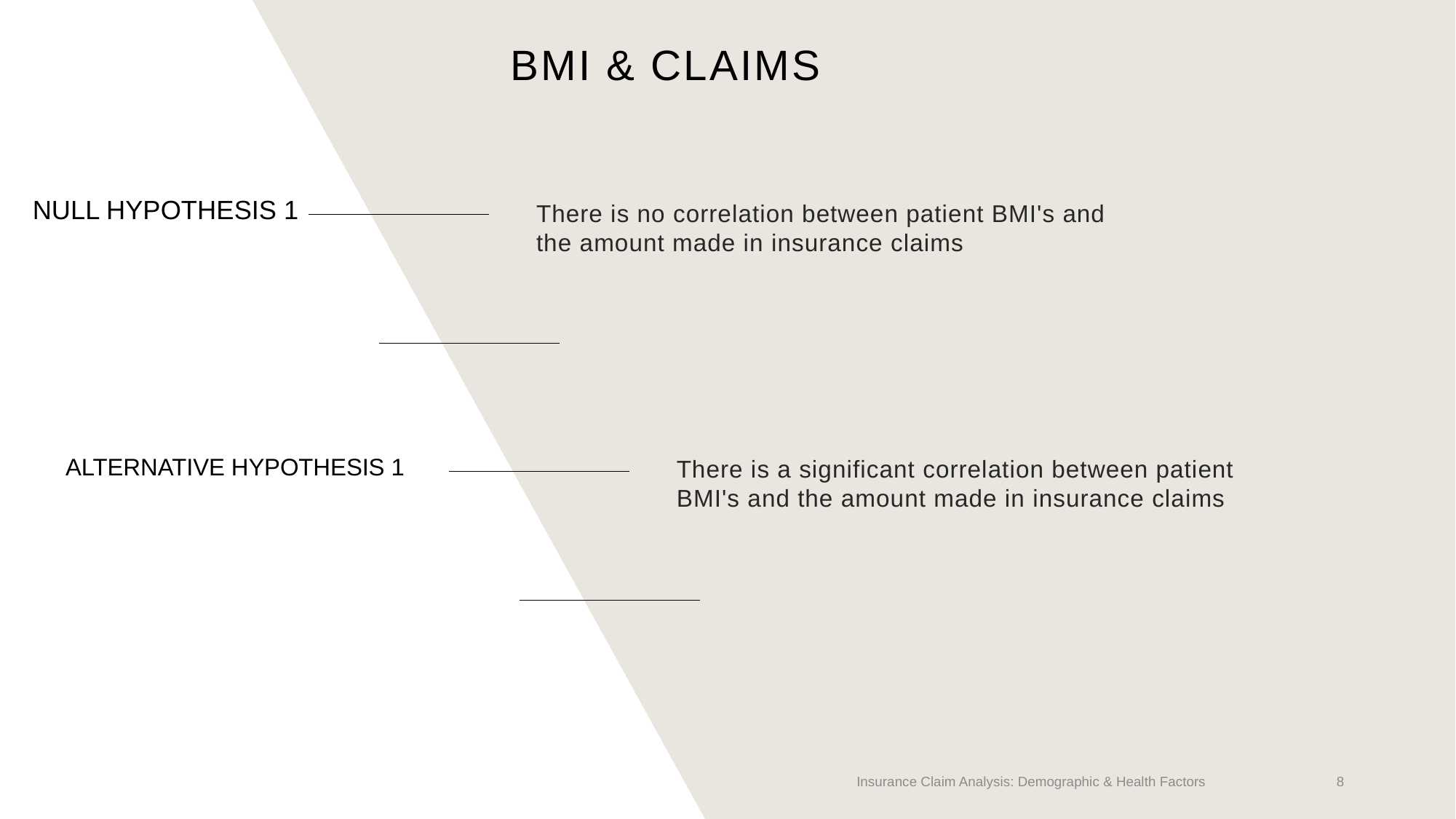

# BMI & CLAIMS
NULL HYPOTHESIS 1
There is no correlation between patient BMI's and the amount made in insurance claims
ALTERNATIVE HYPOTHESIS 1
There is a significant correlation between patient BMI's and the amount made in insurance claims
Insurance Claim Analysis: Demographic & Health Factors
8